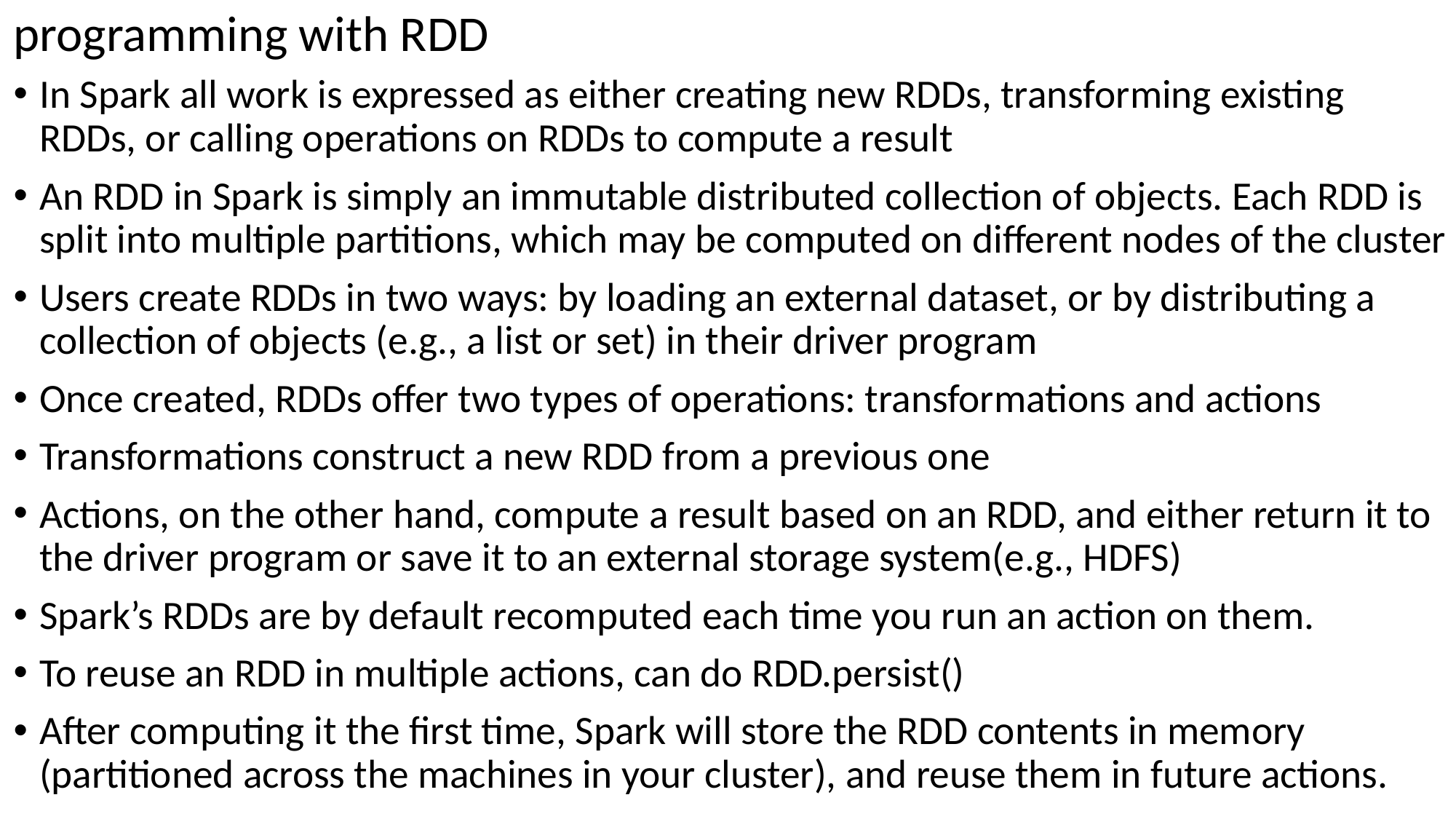

# programming with RDD
In Spark all work is expressed as either creating new RDDs, transforming existing RDDs, or calling operations on RDDs to compute a result
An RDD in Spark is simply an immutable distributed collection of objects. Each RDD is split into multiple partitions, which may be computed on different nodes of the cluster
Users create RDDs in two ways: by loading an external dataset, or by distributing a collection of objects (e.g., a list or set) in their driver program
Once created, RDDs offer two types of operations: transformations and actions
Transformations construct a new RDD from a previous one
Actions, on the other hand, compute a result based on an RDD, and either return it to the driver program or save it to an external storage system(e.g., HDFS)
Spark’s RDDs are by default recomputed each time you run an action on them.
To reuse an RDD in multiple actions, can do RDD.persist()
After computing it the first time, Spark will store the RDD contents in memory (partitioned across the machines in your cluster), and reuse them in future actions.